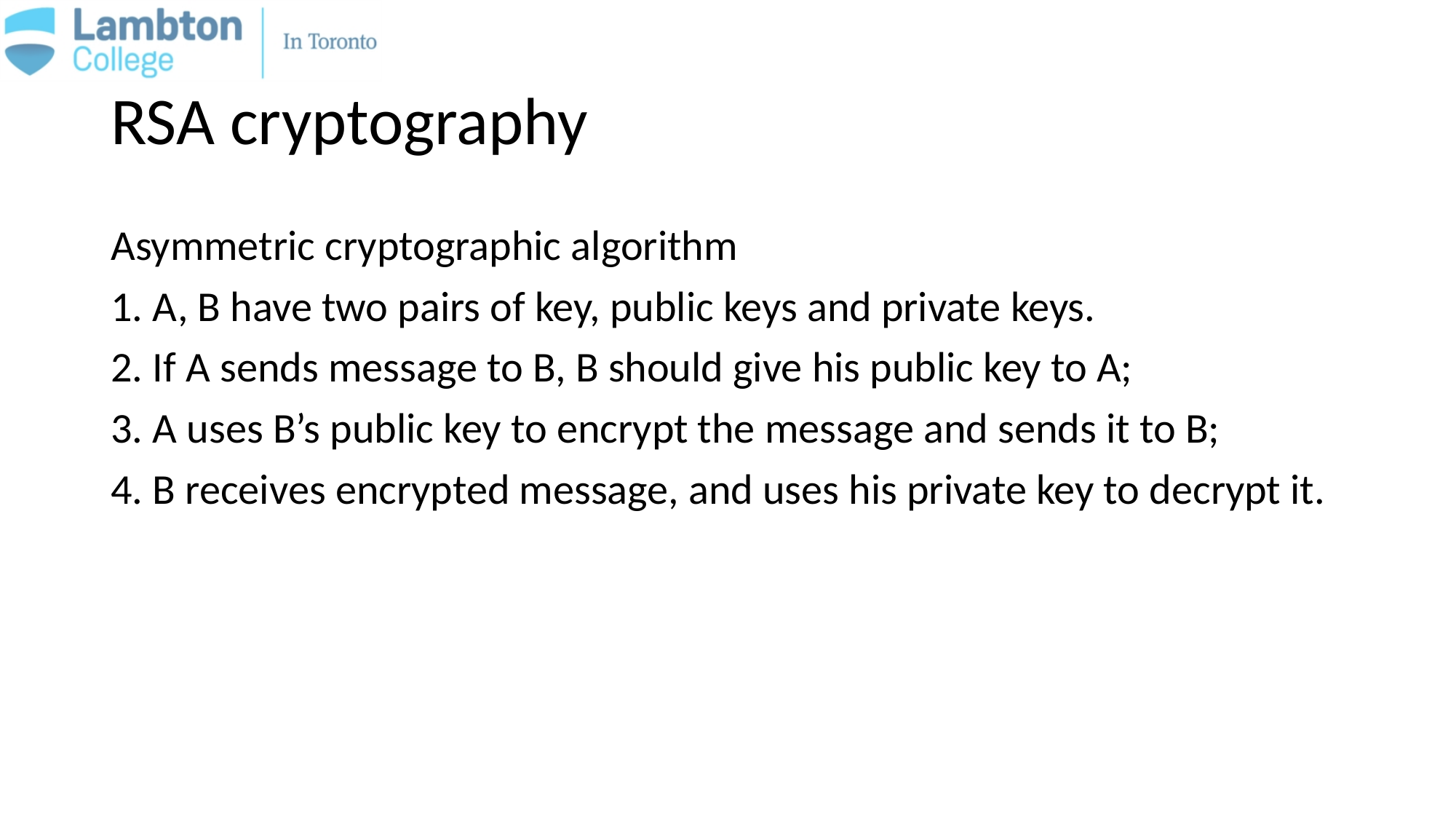

# RSA cryptography
Asymmetric cryptographic algorithm
1. A, B have two pairs of key, public keys and private keys.
2. If A sends message to B, B should give his public key to A;
3. A uses B’s public key to encrypt the message and sends it to B;
4. B receives encrypted message, and uses his private key to decrypt it.